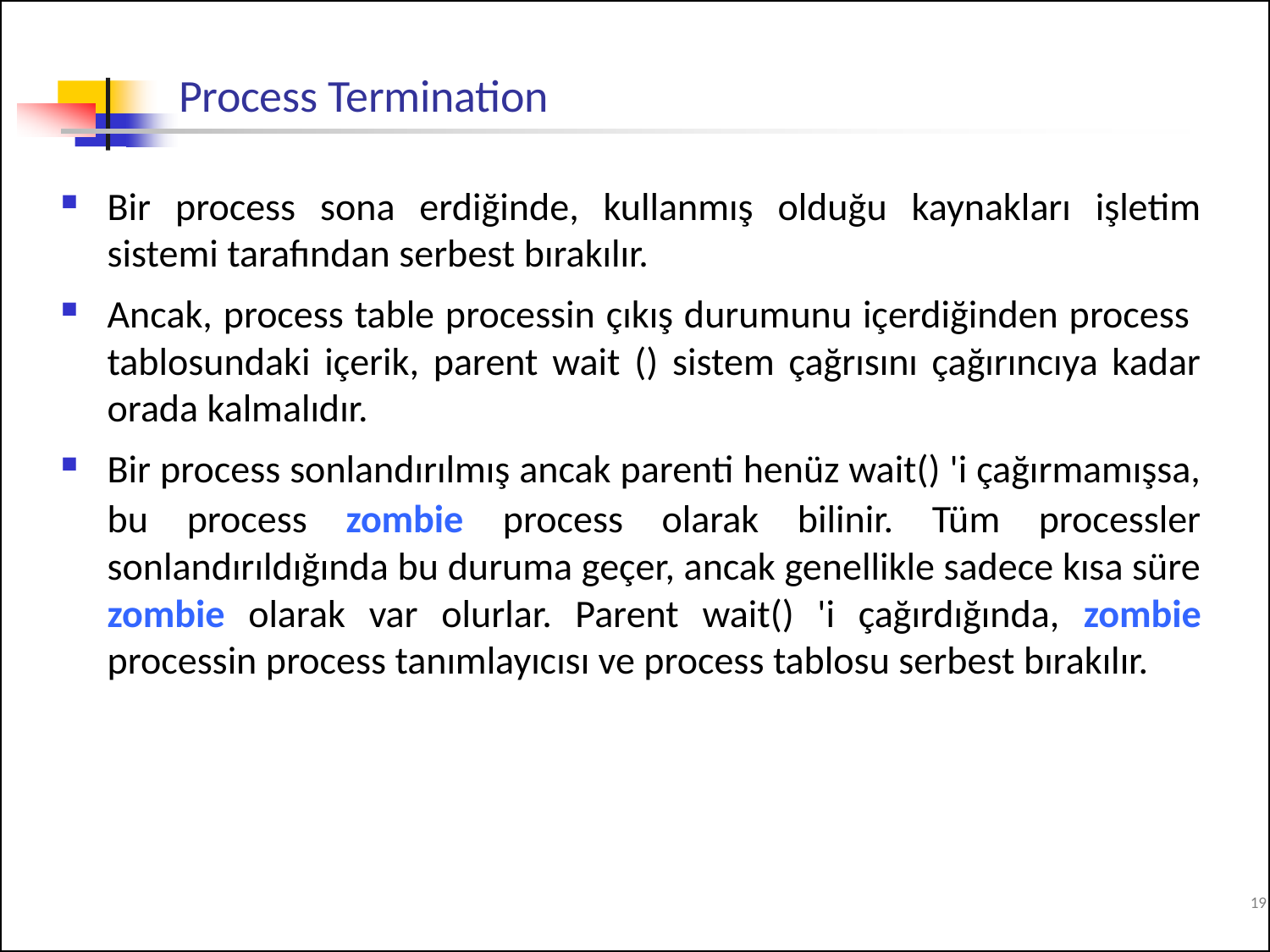

# Process Termination
Bir process sona erdiğinde, kullanmış olduğu kaynakları işletim sistemi tarafından serbest bırakılır.
Ancak, process table processin çıkış durumunu içerdiğinden process  tablosundaki içerik, parent wait () sistem çağrısını çağırıncıya kadar orada kalmalıdır.
Bir process sonlandırılmış ancak parenti henüz wait() 'i çağırmamışsa, bu process zombie process olarak bilinir. Tüm processler sonlandırıldığında bu duruma geçer, ancak genellikle sadece kısa süre zombie olarak var olurlar. Parent wait() 'i çağırdığında, zombie processin process tanımlayıcısı ve process tablosu serbest bırakılır.
19